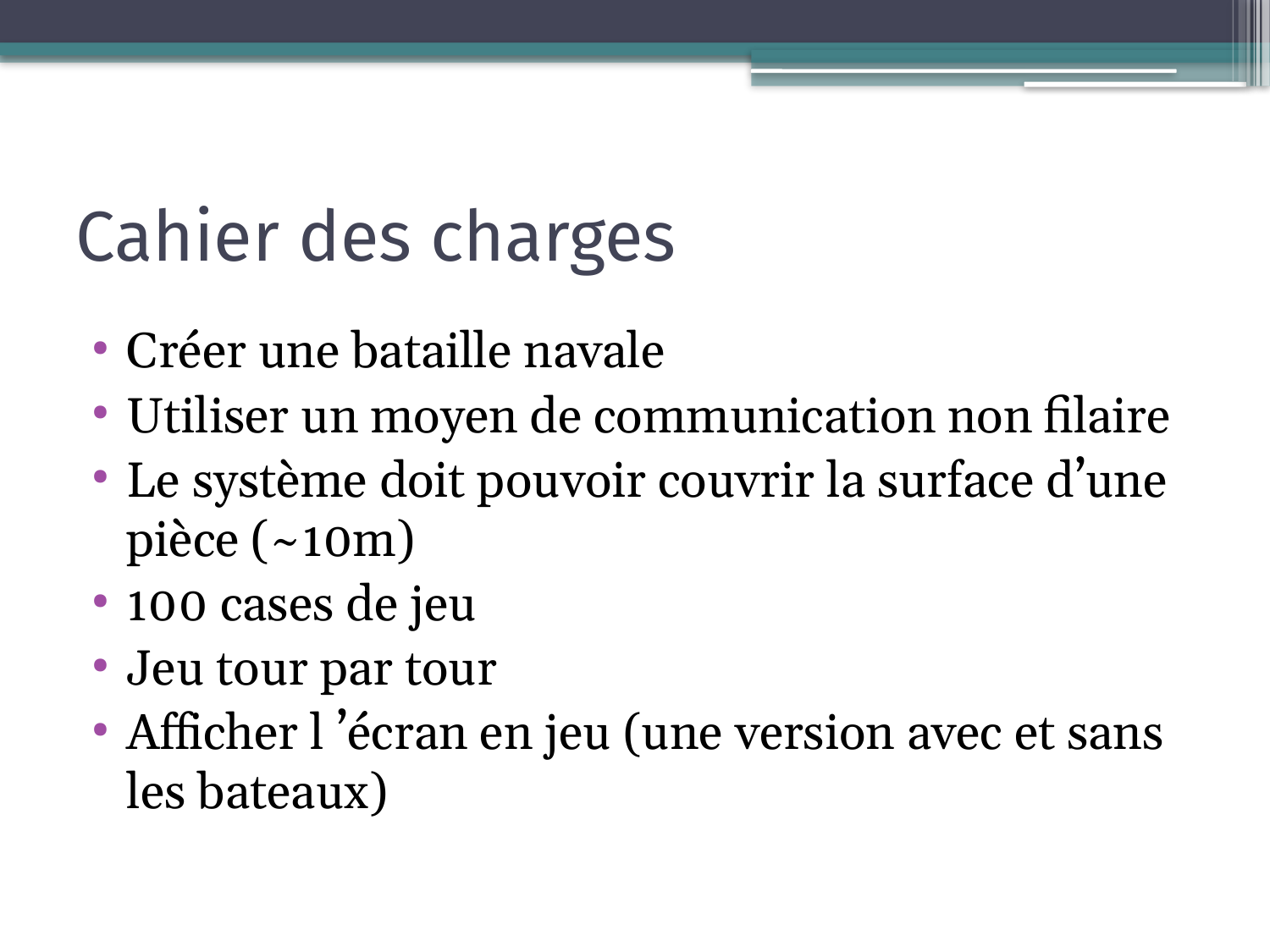

# Cahier des charges
Créer une bataille navale
Utiliser un moyen de communication non filaire
Le système doit pouvoir couvrir la surface d’une pièce (~10m)
100 cases de jeu
Jeu tour par tour
Afficher l ’écran en jeu (une version avec et sans les bateaux)